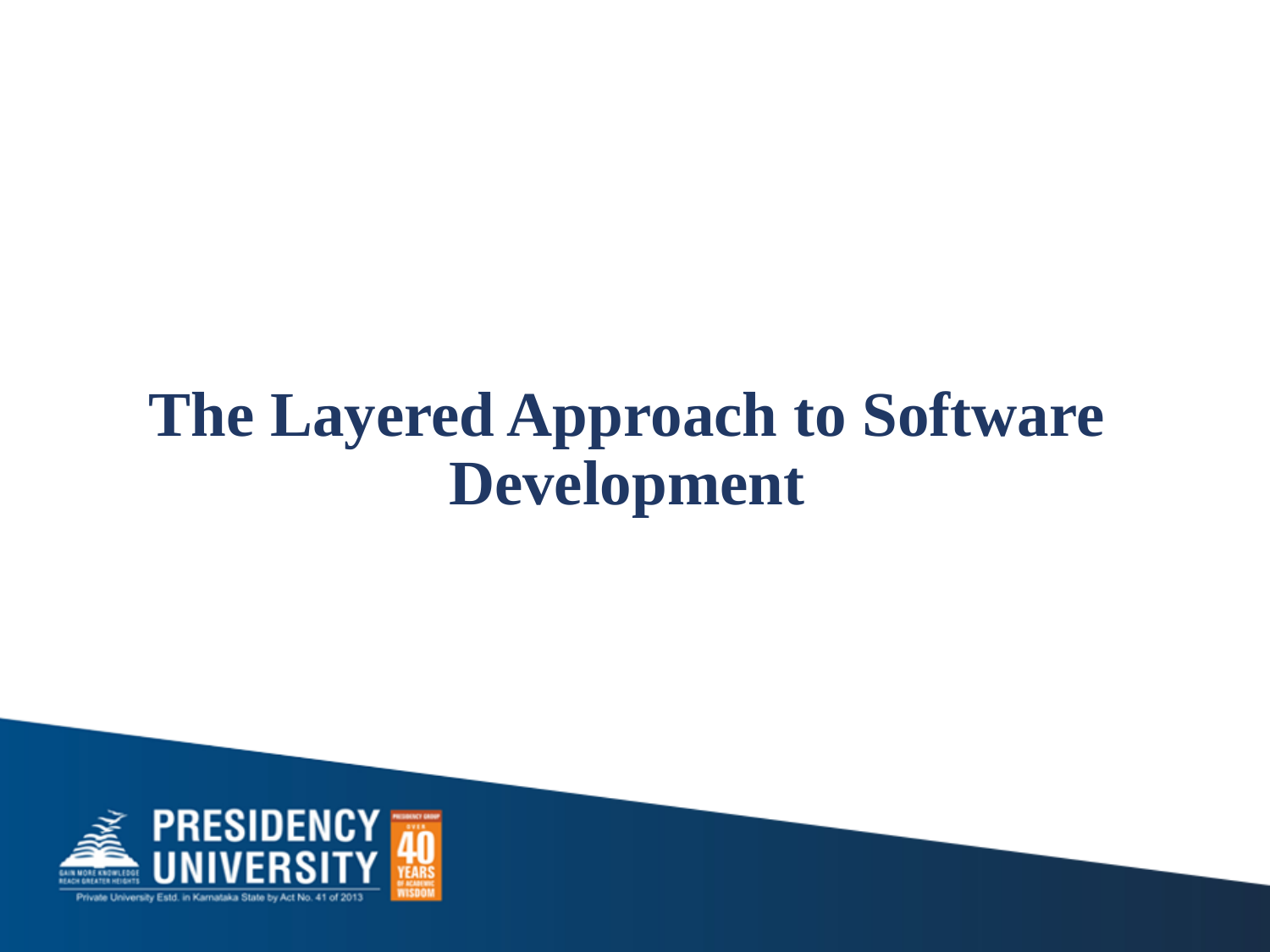

# The Layered Approach to Software Development